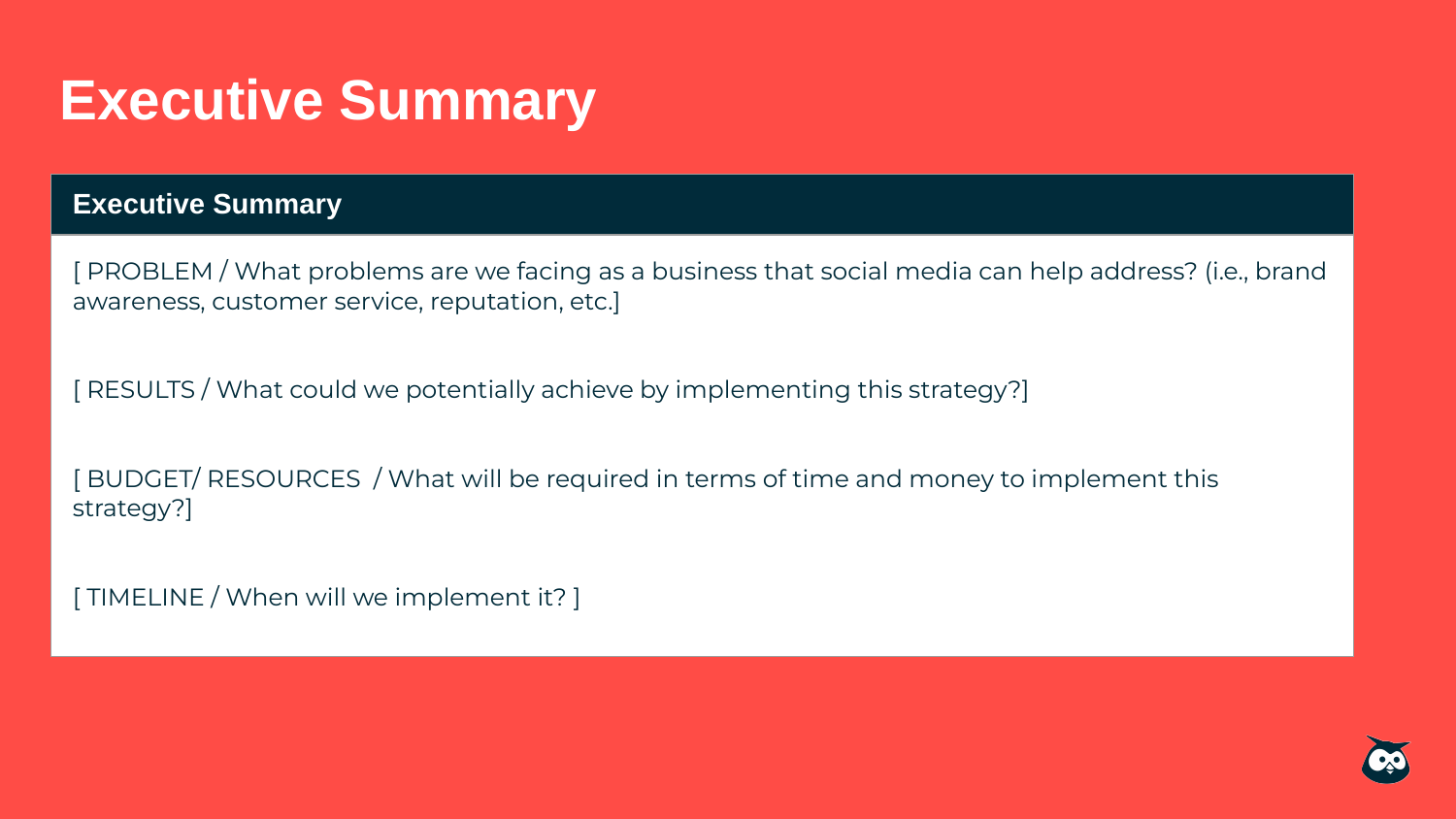

Executive Summary
| Executive Summary |
| --- |
| [ PROBLEM / What problems are we facing as a business that social media can help address? (i.e., brand awareness, customer service, reputation, etc.] [ RESULTS / What could we potentially achieve by implementing this strategy?] [ BUDGET/ RESOURCES / What will be required in terms of time and money to implement this strategy?] [ TIMELINE / When will we implement it? ] |